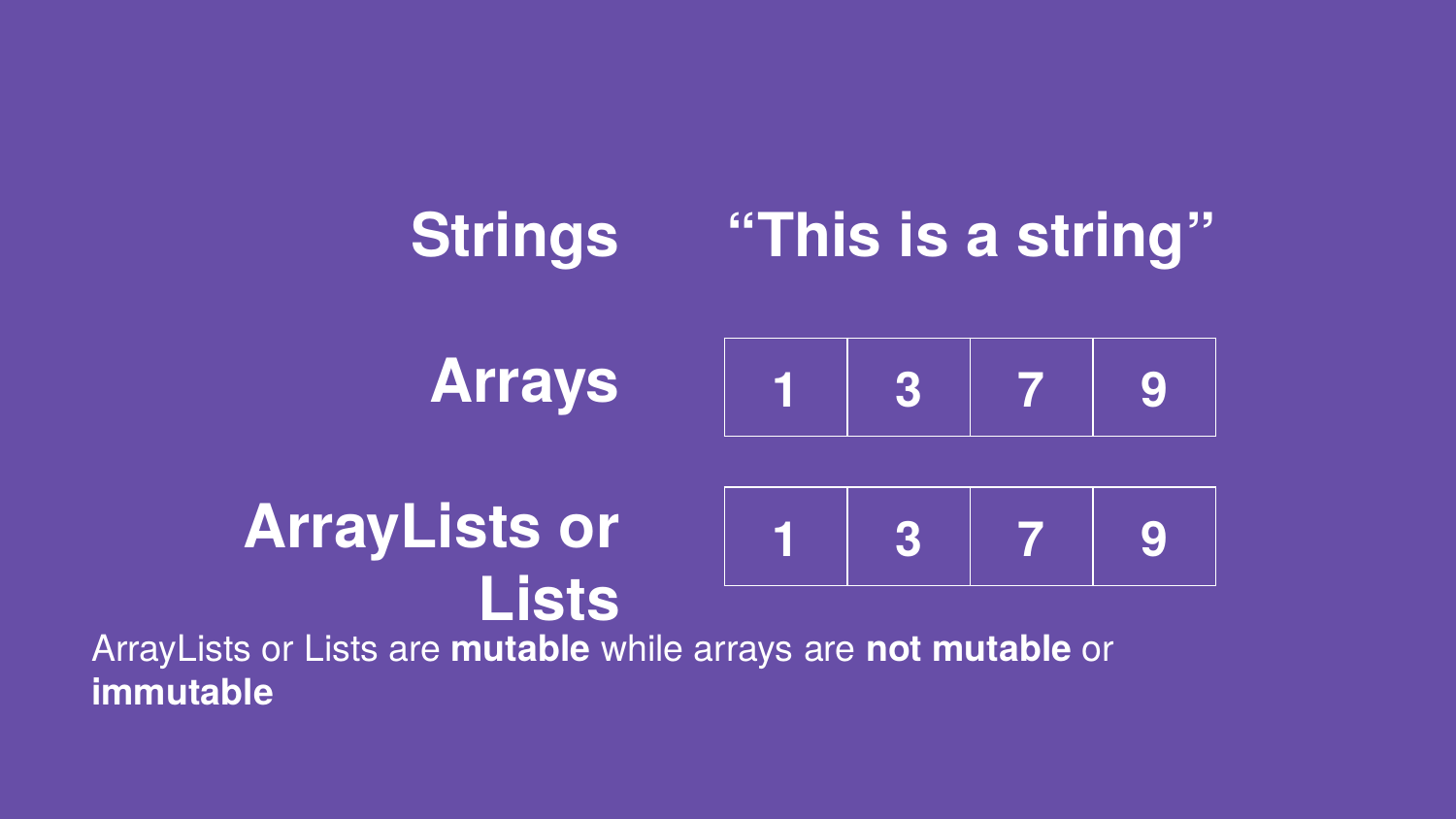

Strings

Arrays

ArrayLists or Lists
“This is a string”

| 1 | 3 | 7 | 9 |
| --- | --- | --- | --- |
| 1 | 3 | 7 | 9 |
| --- | --- | --- | --- |
ArrayLists or Lists are mutable while arrays are not mutable or immutable